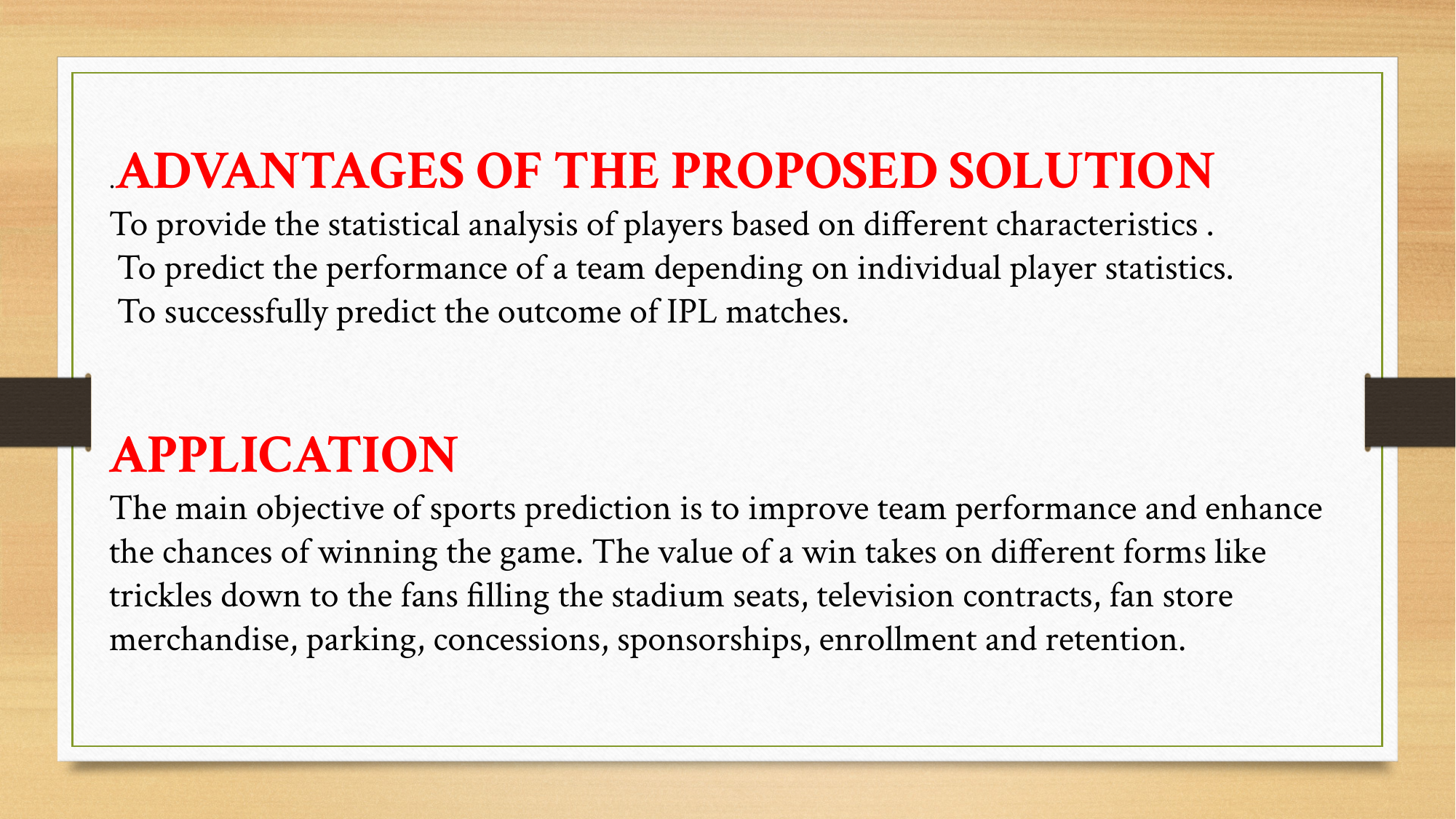

.ADVANTAGES OF THE PROPOSED SOLUTION
To provide the statistical analysis of players based on different characteristics .  To predict the performance of a team depending on individual player statistics.  To successfully predict the outcome of IPL matches.

APPLICATION The main objective of sports prediction is to improve team performance and enhance
the chances of winning the game. The value of a win takes on different forms like trickles down to the fans filling the stadium seats, television contracts, fan store merchandise, parking, concessions, sponsorships, enrollment and retention.